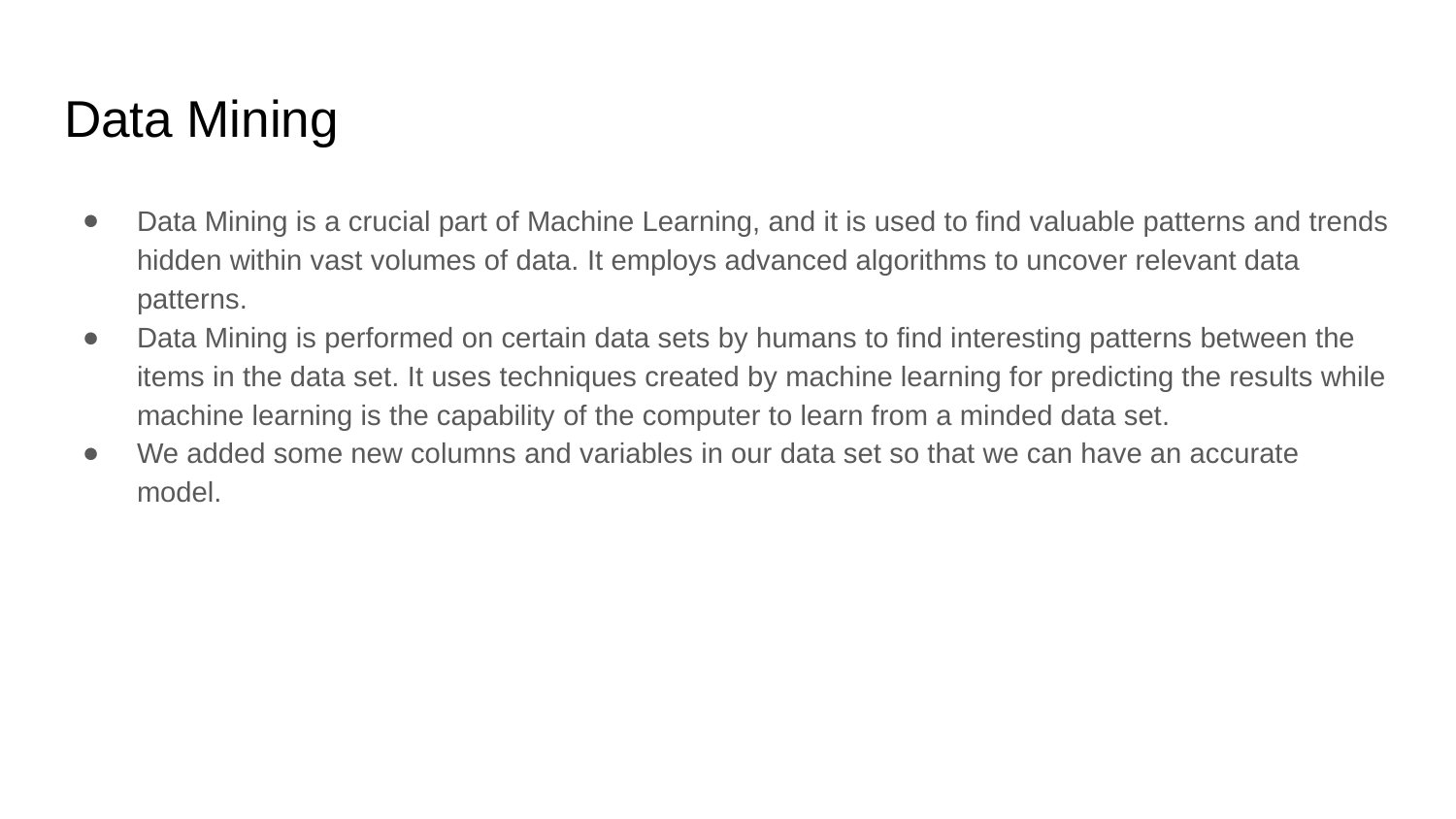

# Data Mining
Data Mining is a crucial part of Machine Learning, and it is used to find valuable patterns and trends hidden within vast volumes of data. It employs advanced algorithms to uncover relevant data patterns.
Data Mining is performed on certain data sets by humans to find interesting patterns between the items in the data set. It uses techniques created by machine learning for predicting the results while machine learning is the capability of the computer to learn from a minded data set.
We added some new columns and variables in our data set so that we can have an accurate model.